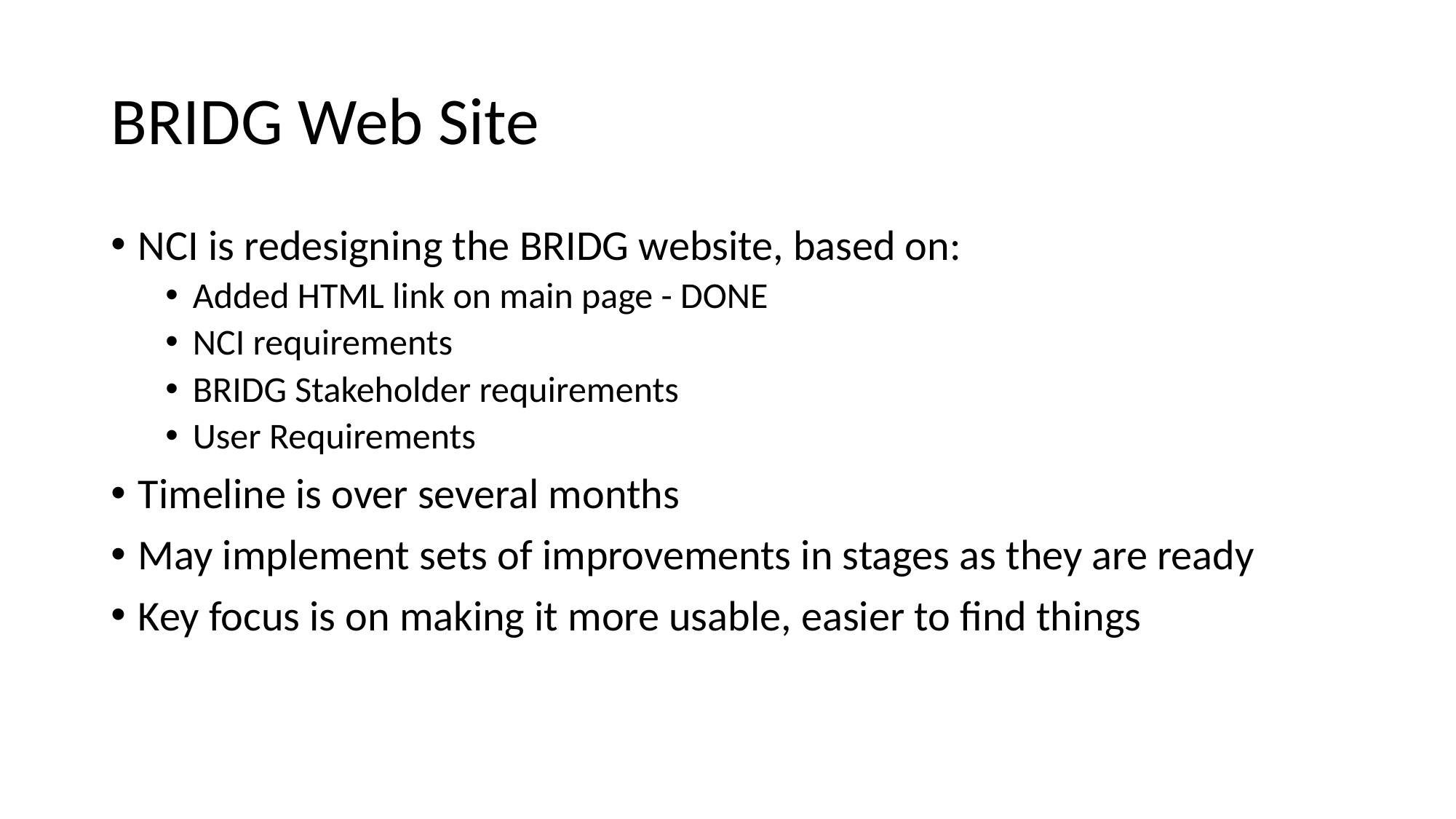

# BRIDG Web Site
NCI is redesigning the BRIDG website, based on:
Added HTML link on main page - DONE
NCI requirements
BRIDG Stakeholder requirements
User Requirements
Timeline is over several months
May implement sets of improvements in stages as they are ready
Key focus is on making it more usable, easier to find things